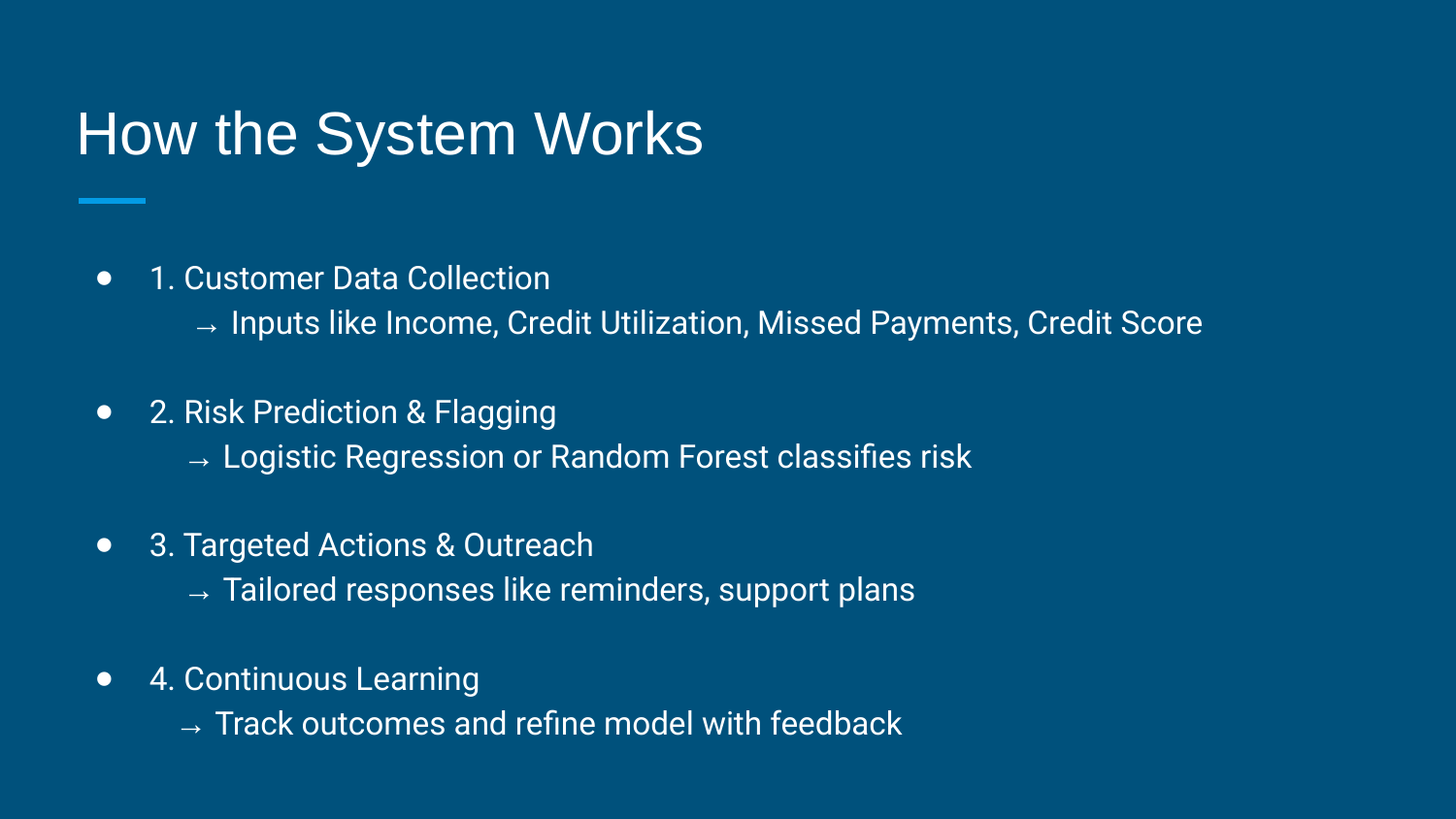

# How the System Works
1. Customer Data Collection
            → Inputs like Income, Credit Utilization, Missed Payments, Credit Score

2. Risk Prediction & Flagging
           → Logistic Regression or Random Forest classifies risk

3. Targeted Actions & Outreach
           → Tailored responses like reminders, support plans

4. Continuous Learning
          → Track outcomes and refine model with feedback